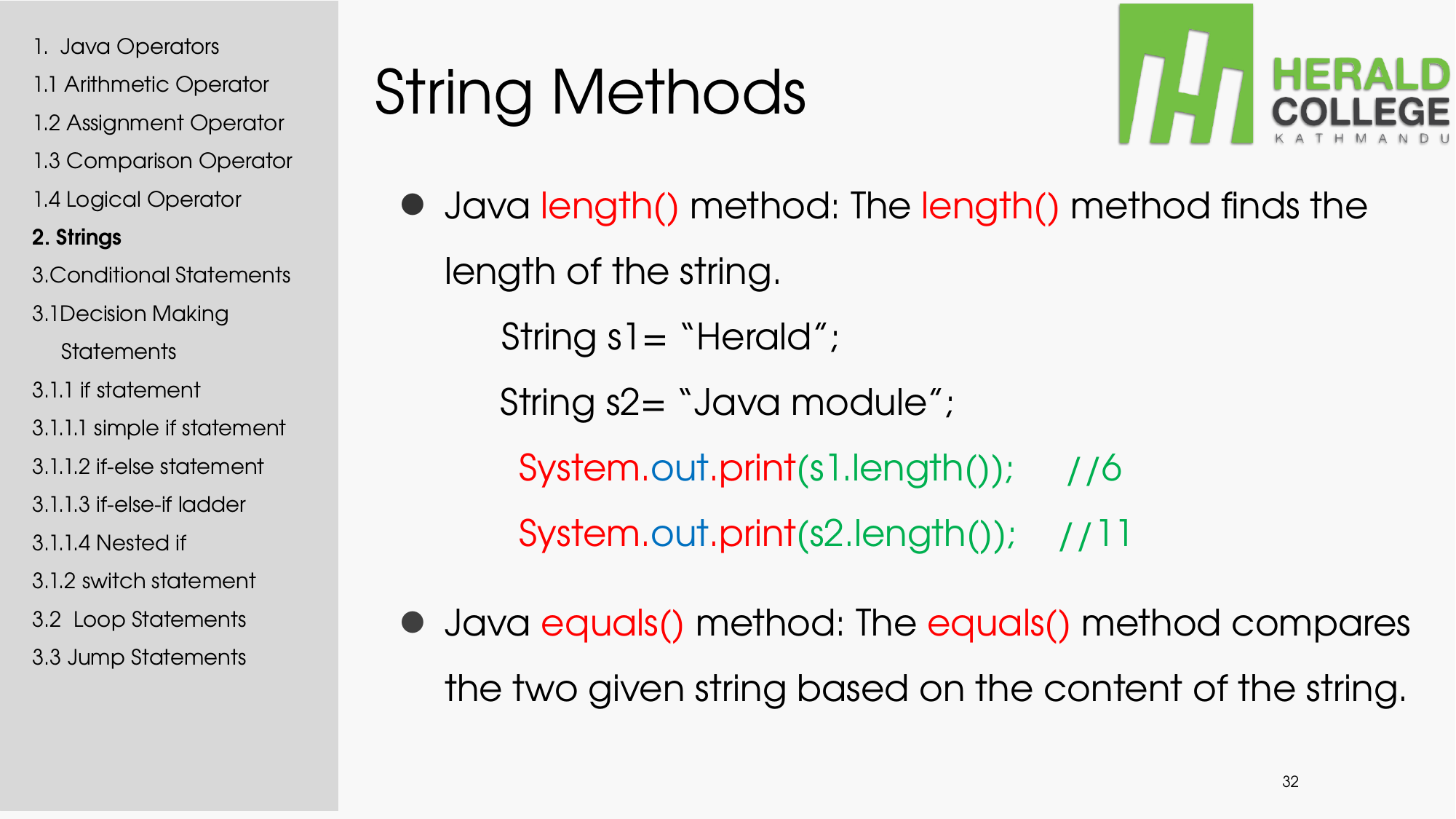

# String Methods

1.  Java Operators
1.1 Arithmetic Operator
1.2 Assignment Operator
1.3 Comparison Operator
1.4 Logical Operator
2. Strings
3.Conditional Statements
3.1Decision Making
     Statements
3.1.1 if statement
3.1.1.1 simple if statement
3.1.1.2 if-else statement
3.1.1.3 if-else-if ladder
3.1.1.4 Nested if
3.1.2 switch statement
3.2  Loop Statements
3.3 Jump Statements

Java length() method: The length() method finds the length of the string.
           String s1= “Herald”;
           String s2= “Java module”;
            System.out.print(s1.length());     //6
            System.out.print(s2.length());    //11
Java equals() method: The equals() method compares the two given string based on the content of the string.

32